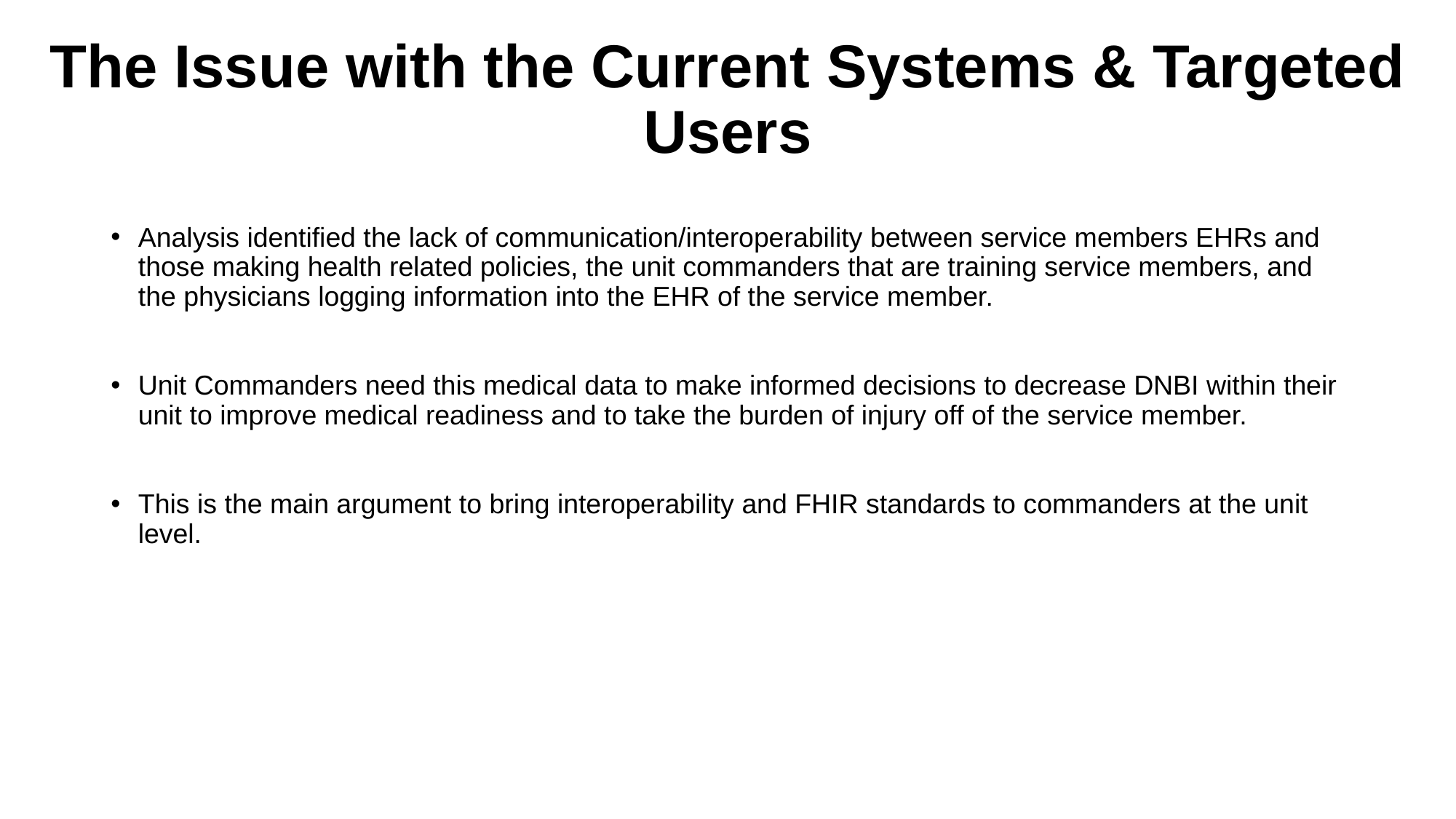

# The Issue with the Current Systems & Targeted Users
Analysis identified the lack of communication/interoperability between service members EHRs and those making health related policies, the unit commanders that are training service members, and the physicians logging information into the EHR of the service member.

Unit Commanders need this medical data to make informed decisions to decrease DNBI within their unit to improve medical readiness and to take the burden of injury off of the service member.

This is the main argument to bring interoperability and FHIR standards to commanders at the unit level.